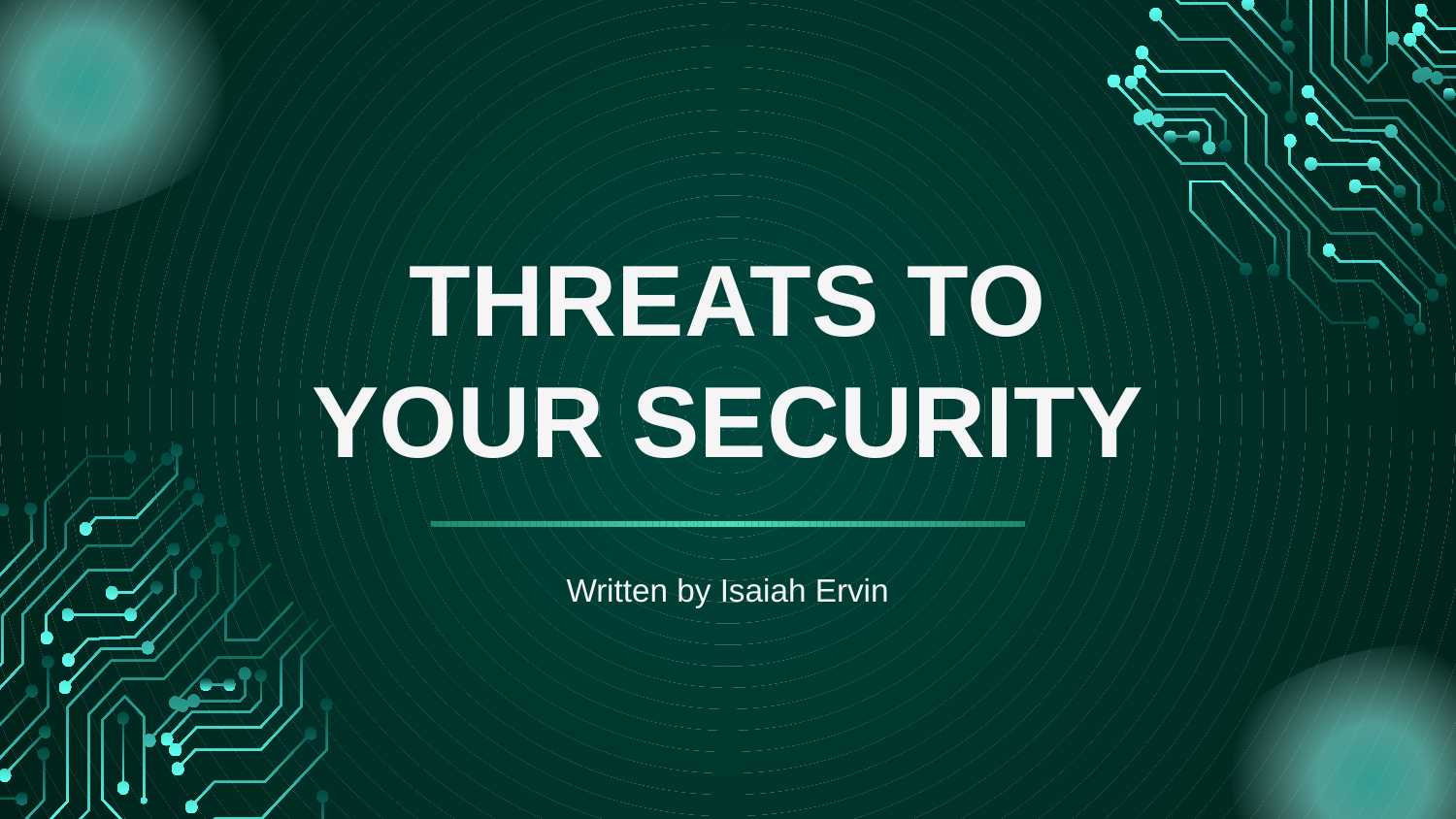

# THREATS TO YOUR SECURITY

Written by Isaiah Ervin